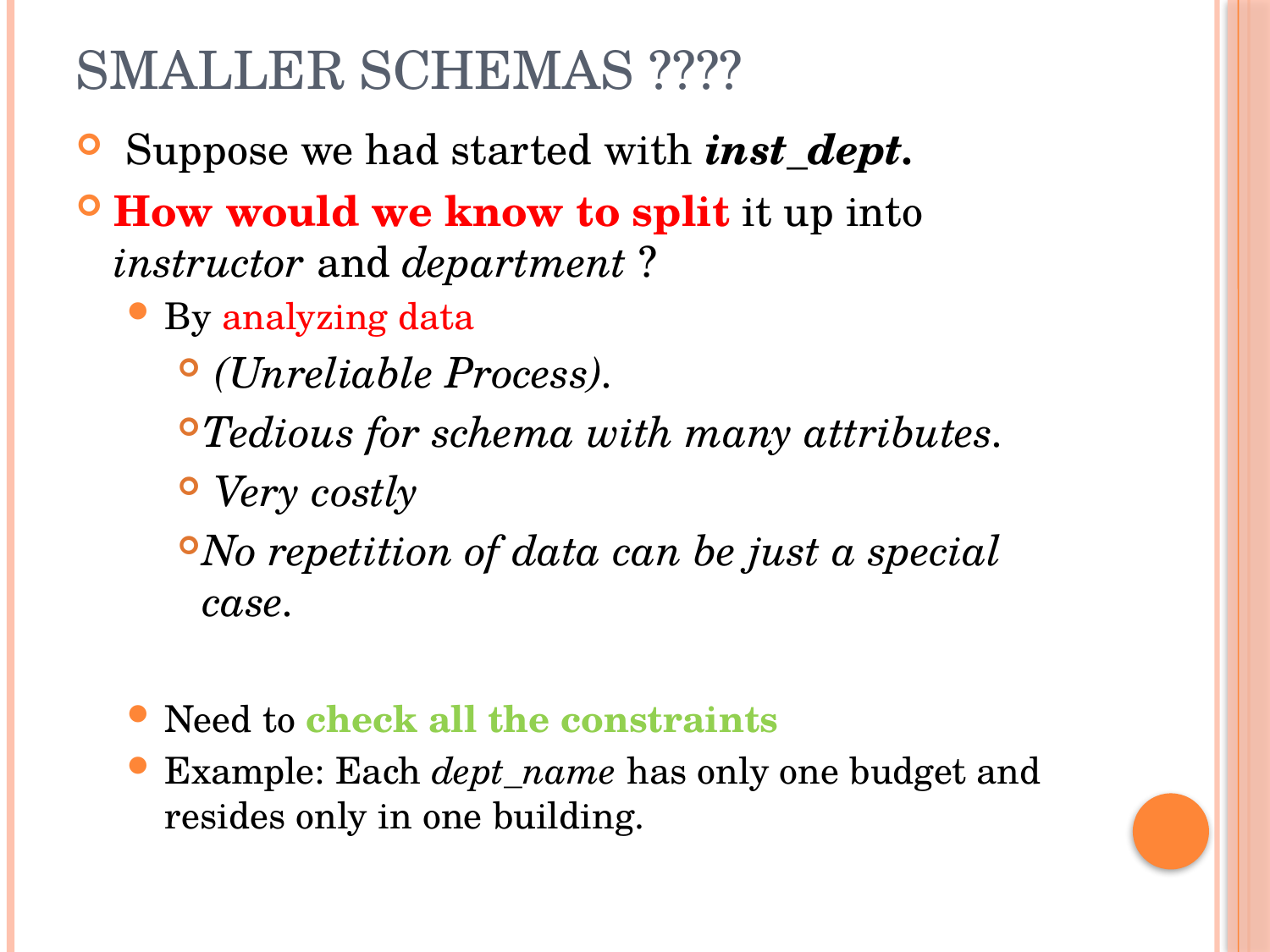

# Smaller Schemas ????
 Suppose we had started with inst_dept.
How would we know to split it up into instructor and department ?
By analyzing data
 (Unreliable Process).
Tedious for schema with many attributes.
 Very costly
No repetition of data can be just a special case.

Need to check all the constraints
Example: Each dept_name has only one budget and resides only in one building.